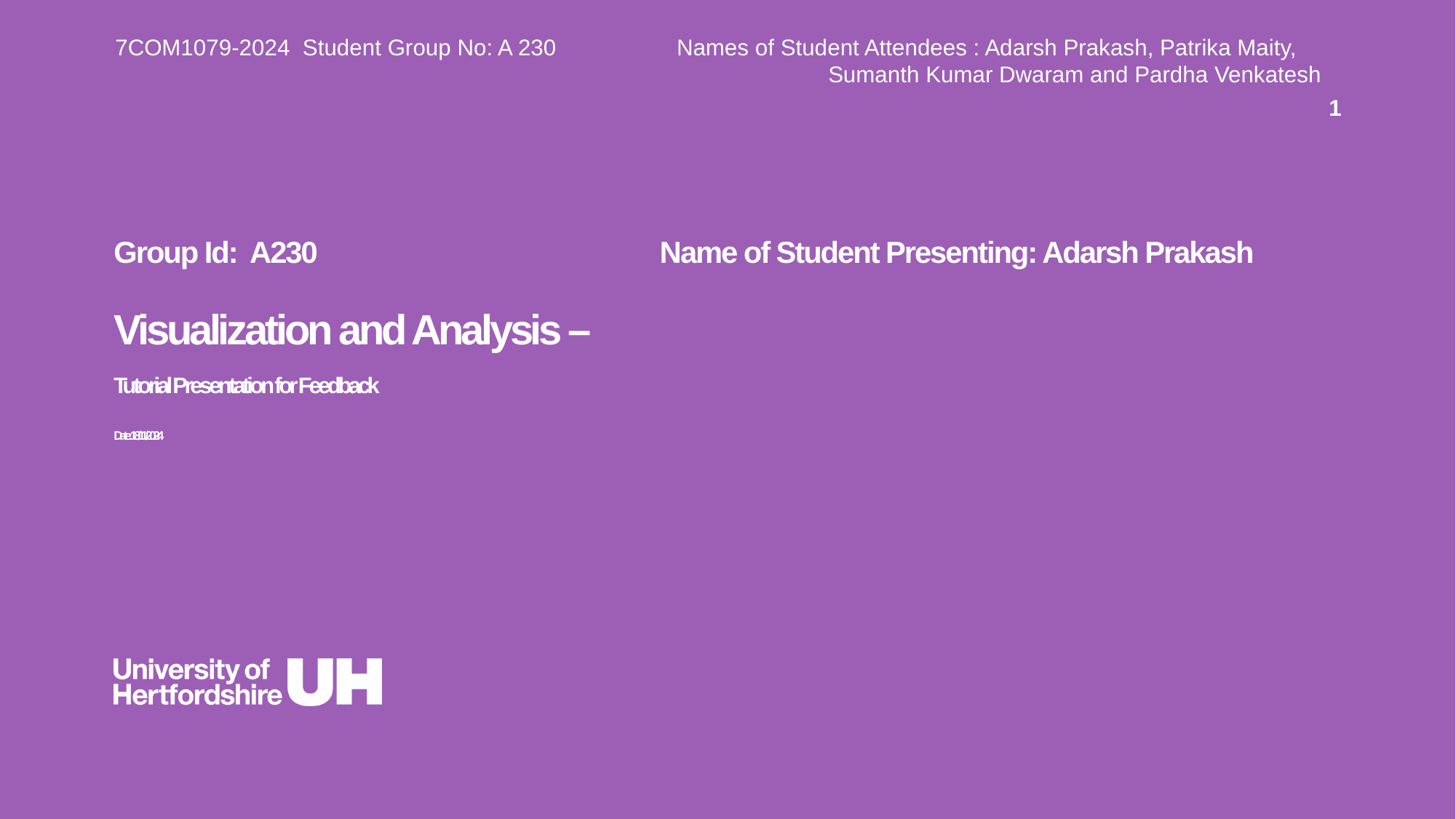

7COM1079-2024  Student Group No: A 230                   Names of Student Attendees : Adarsh Prakash, Patrika Maity,
                                                                                                                Sumanth Kumar Dwaram and Pardha Venkatesh

1
Group Id:  A230                                                  Name of Student Presenting: Adarsh Prakash
# Visualization and Analysis – Tutorial Presentation for Feedback Date: 18/11/2024